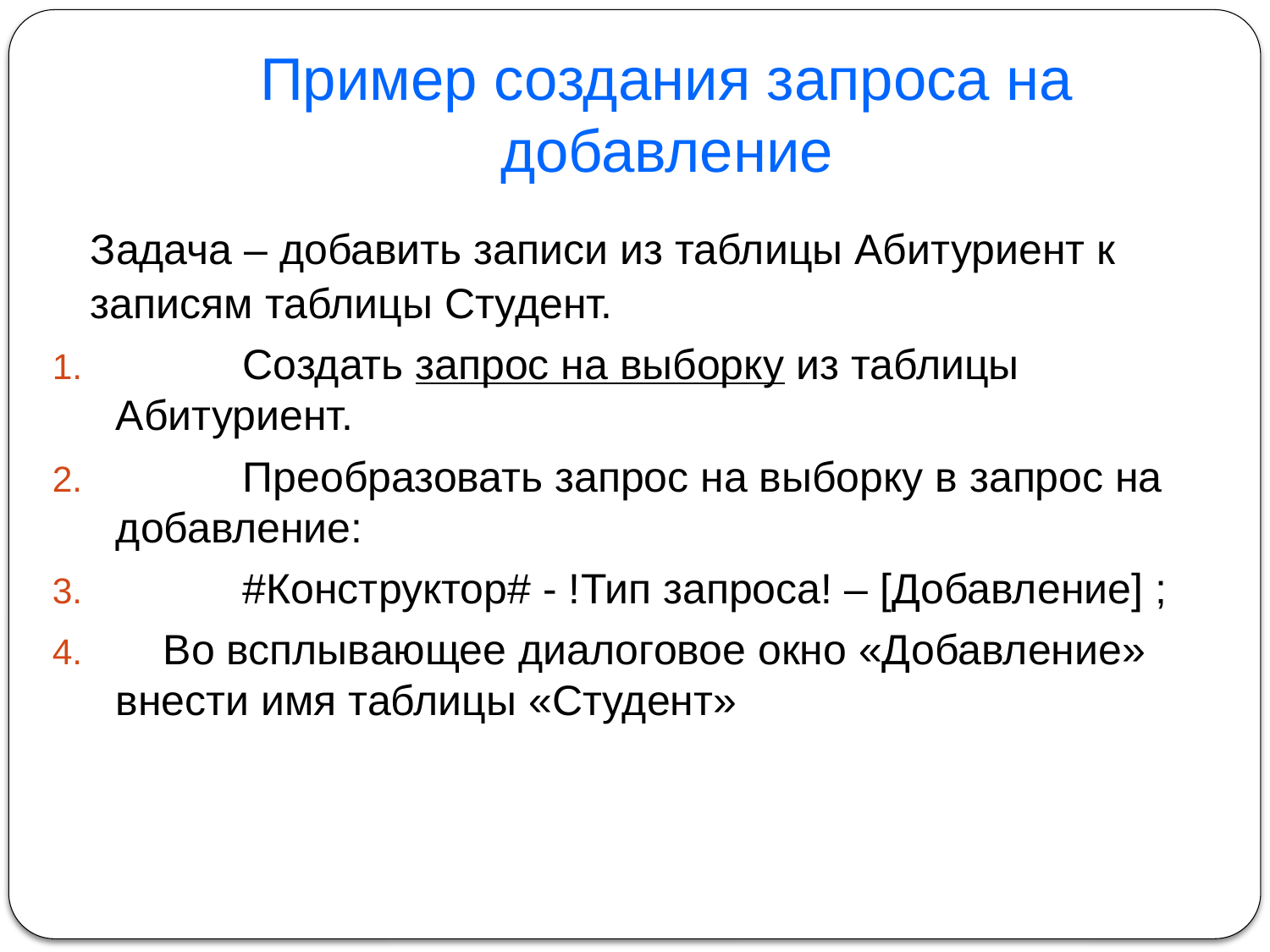

# Пример создания запроса на добавление
	Задача – добавить записи из таблицы Абитуриент к записям таблицы Студент.
	Создать запрос на выборку из таблицы Абитуриент.
	Преобразовать запрос на выборку в запрос на добавление:
	#Конструктор# - !Тип запроса! – [Добавление] ;
    Во всплывающее диалоговое окно «Добавление» внести имя таблицы «Студент»